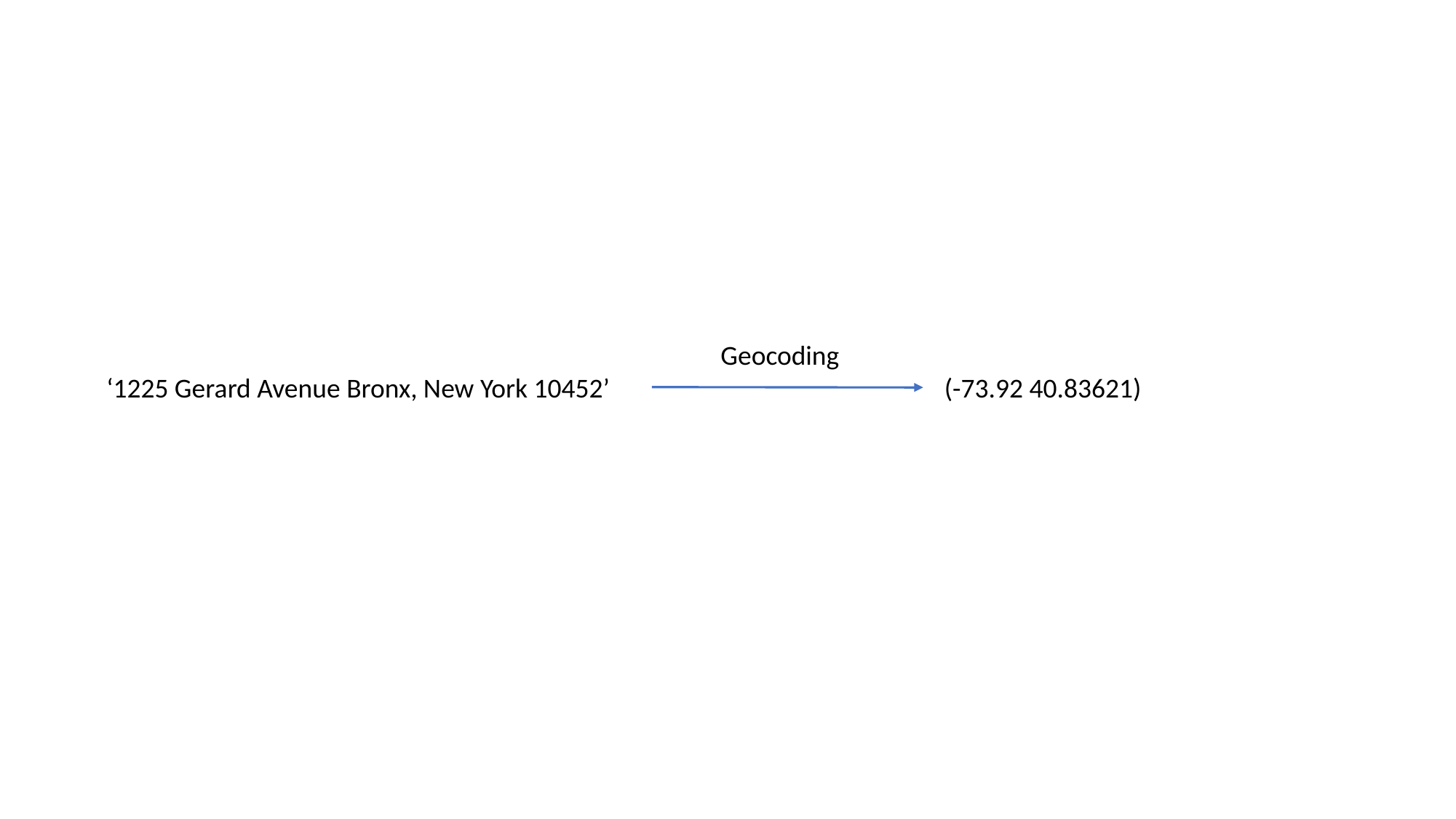

Geocoding
‘1225 Gerard Avenue Bronx, New York 10452’
(-73.92 40.83621)